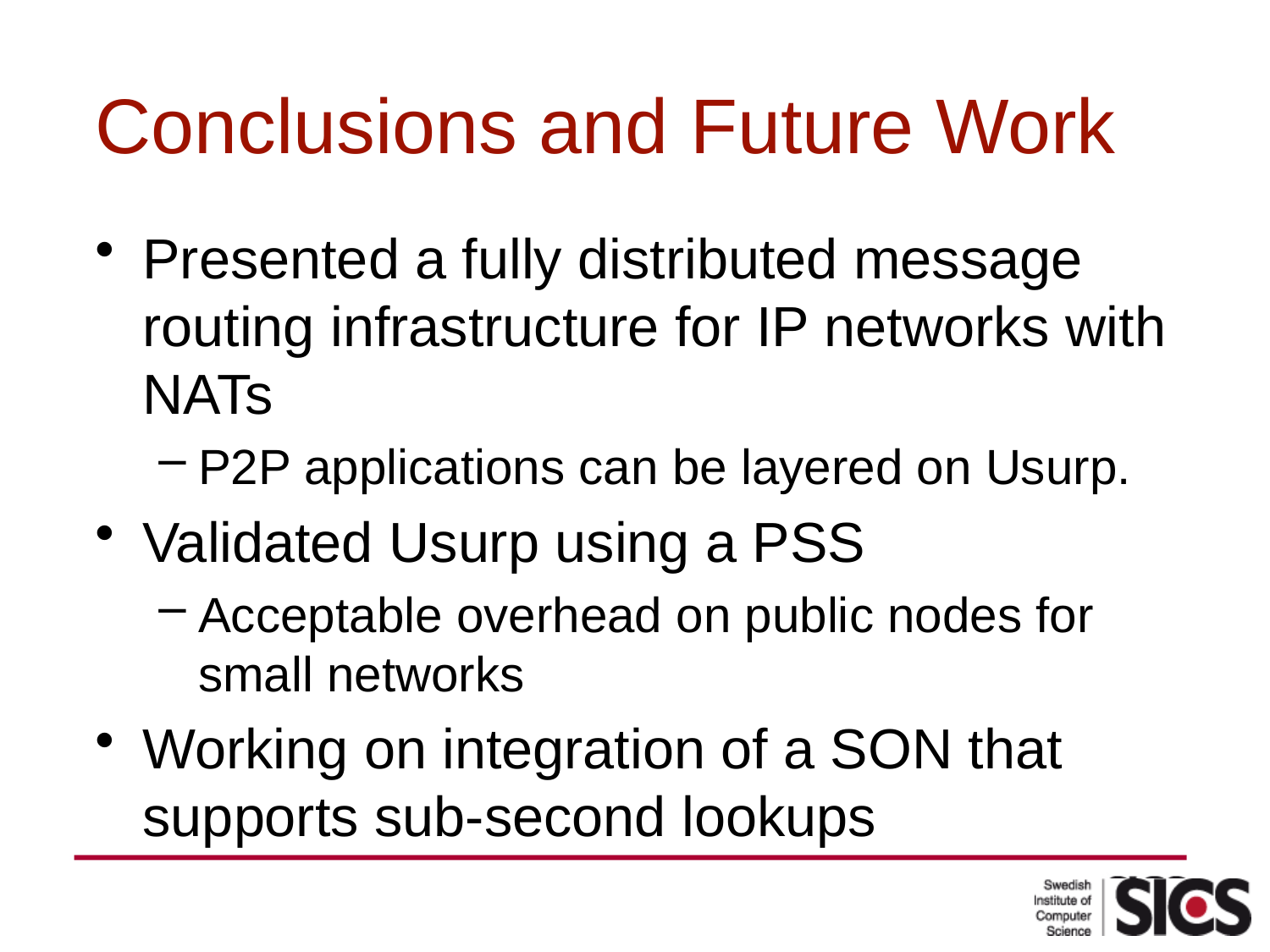

# Conclusions and Future Work
Presented a fully distributed message routing infrastructure for IP networks with NATs
P2P applications can be layered on Usurp.
Validated Usurp using a PSS
Acceptable overhead on public nodes for small networks
Working on integration of a SON that supports sub-second lookups